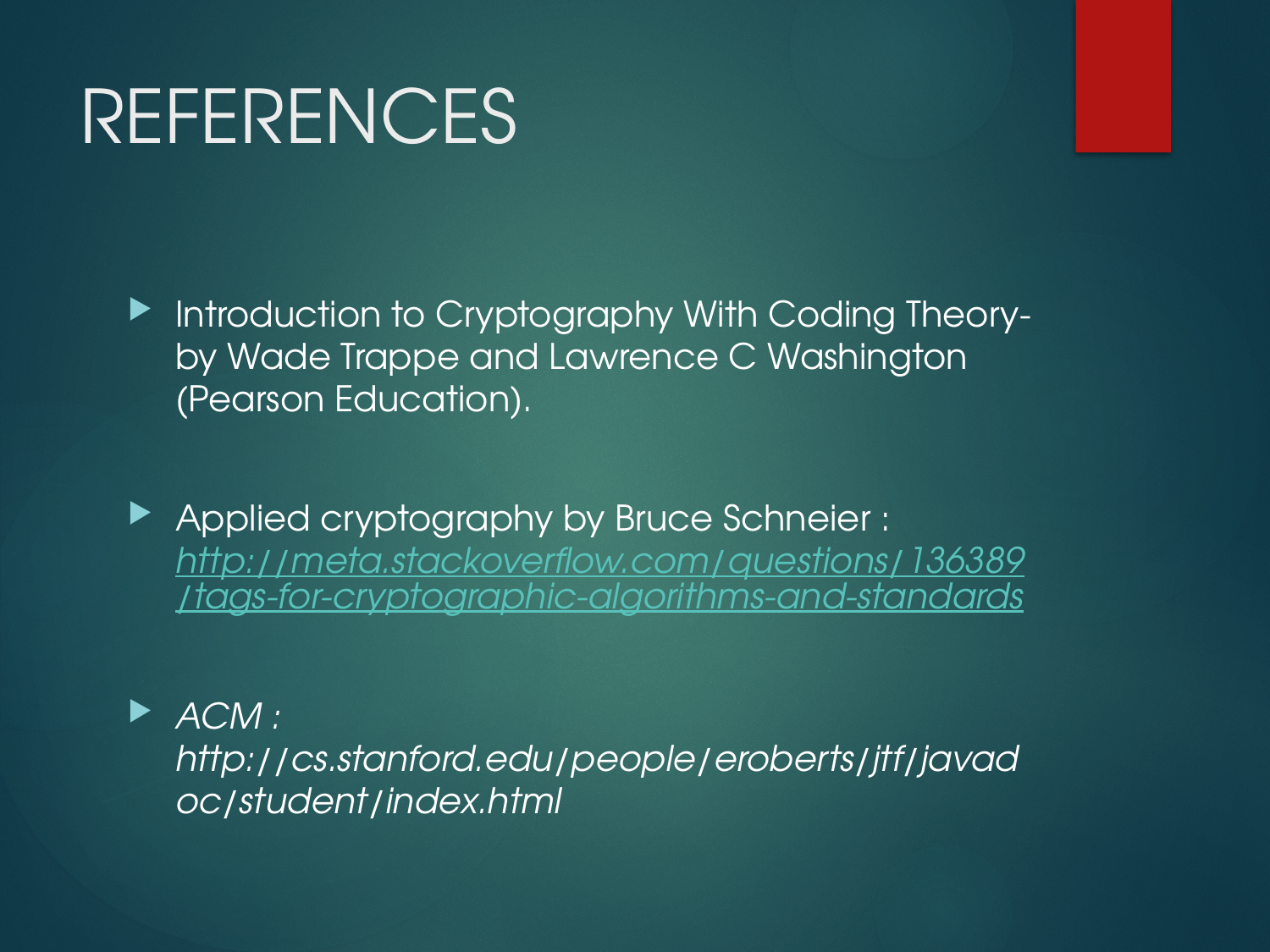

# REFERENCES
Introduction to Cryptography With Coding Theory-by Wade Trappe and Lawrence C Washington (Pearson Education).

Applied cryptography by Bruce Schneier : http://meta.stackoverflow.com/questions/136389/tags-for-cryptographic-algorithms-and-standards

ACM : http://cs.stanford.edu/people/eroberts/jtf/javadoc/student/index.html